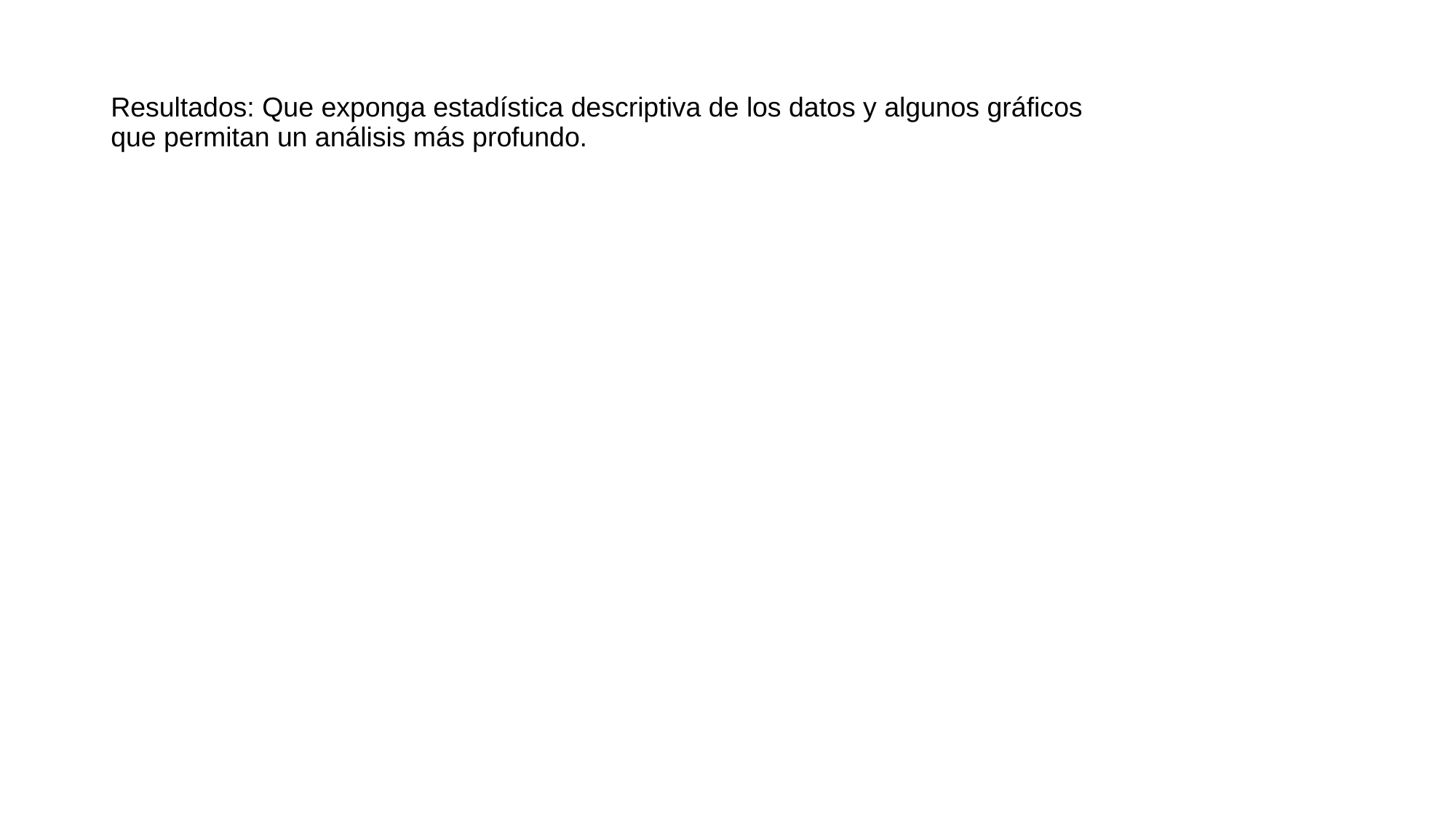

# Resultados: Que exponga estadística descriptiva de los datos y algunos gráficos que permitan un análisis más profundo.